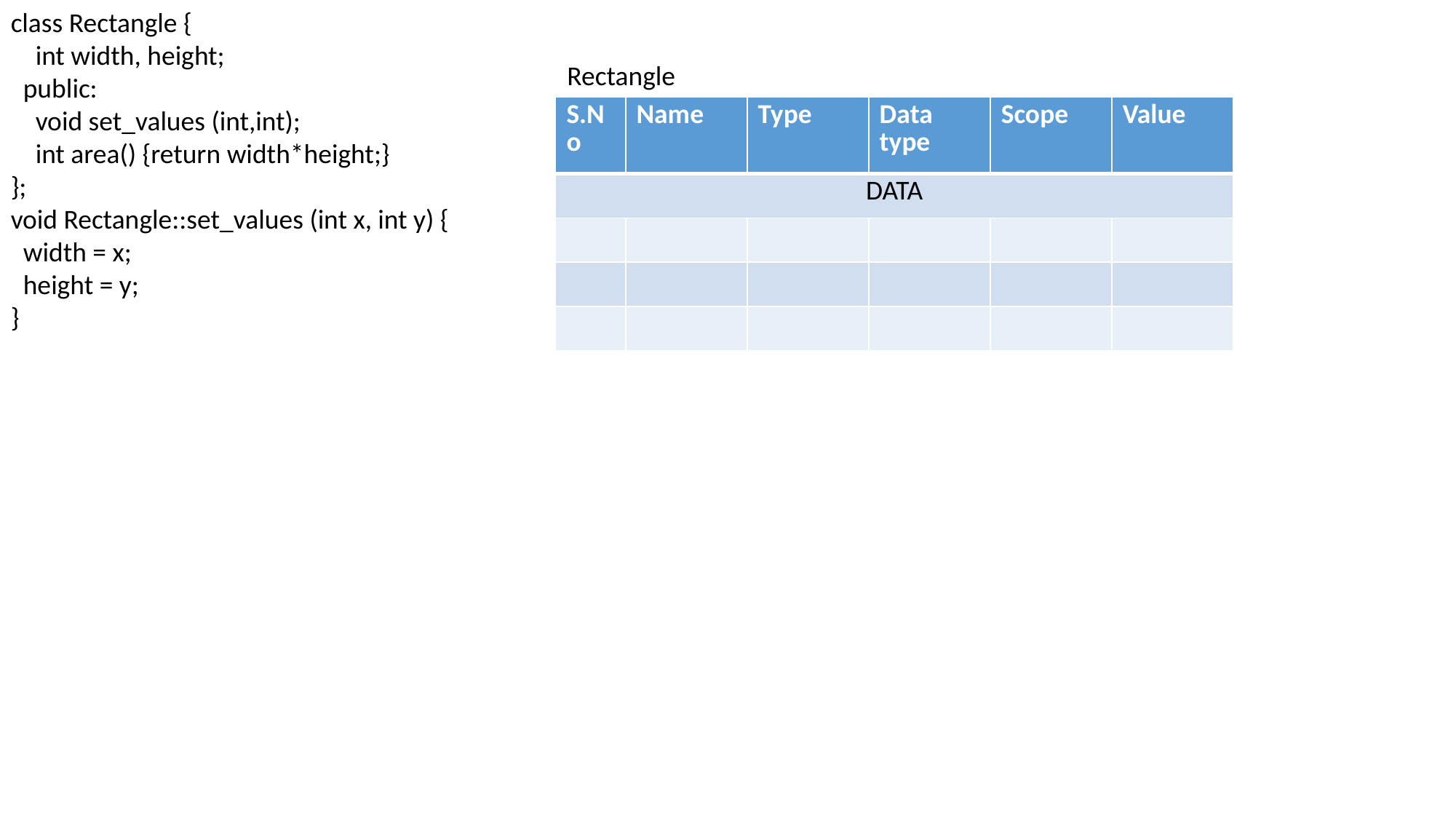

class Rectangle {
    int width, height;
  public:
    void set_values (int,int);
    int area() {return width*height;}
};
void Rectangle::set_values (int x, int y) {
  width = x;
  height = y;
}
Rectangle
| S.No | Name | Type | Data type | Scope | Value |
| --- | --- | --- | --- | --- | --- |
| DATA |  |  |  |  |  |
|  |  |  |  |  |  |
|  |  |  |  |  |  |
|  |  |  |  |  |  |